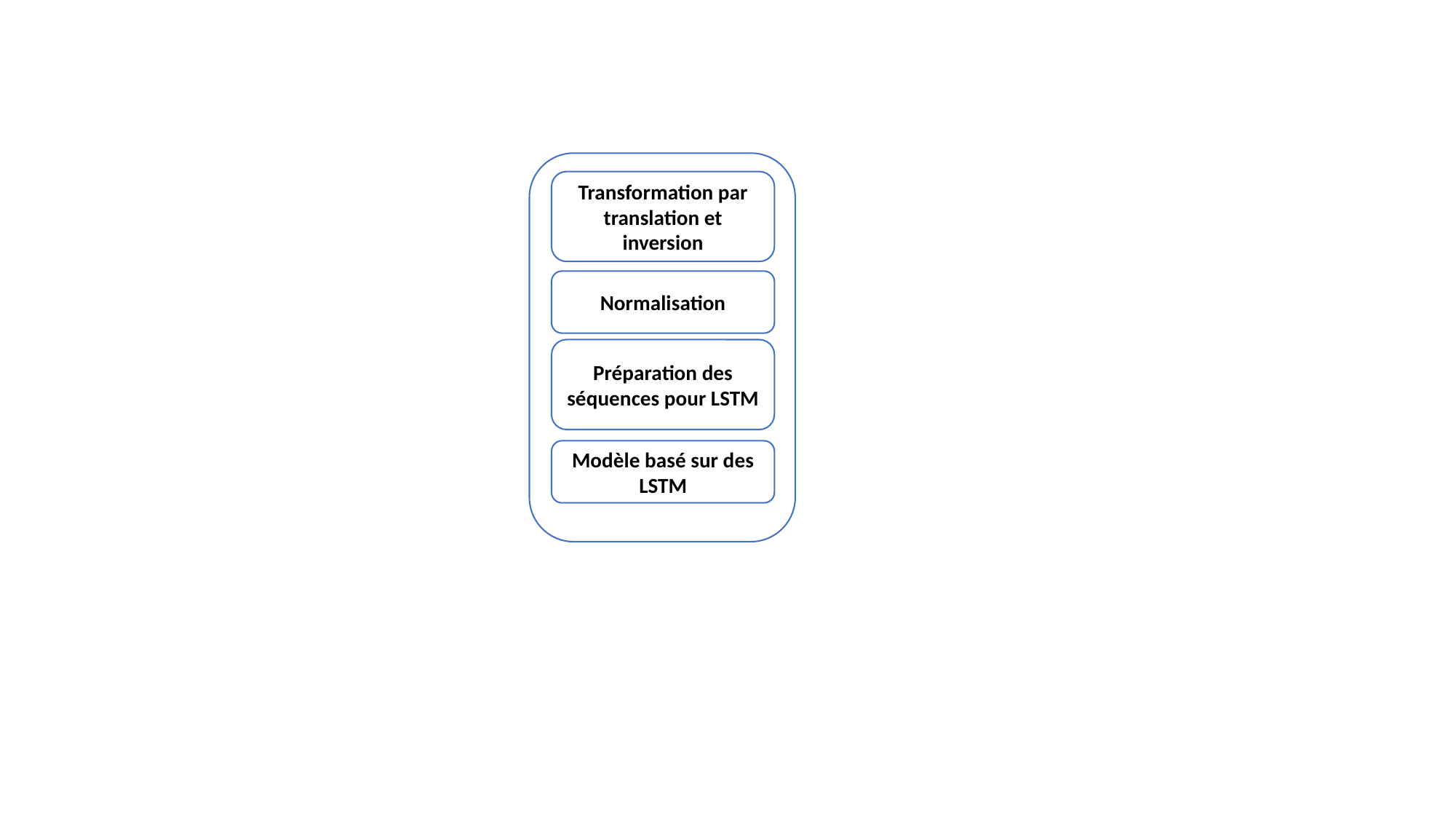

Transformation par translation et inversion
Normalisation
Préparation des séquences pour LSTM
Modèle basé sur des LSTM